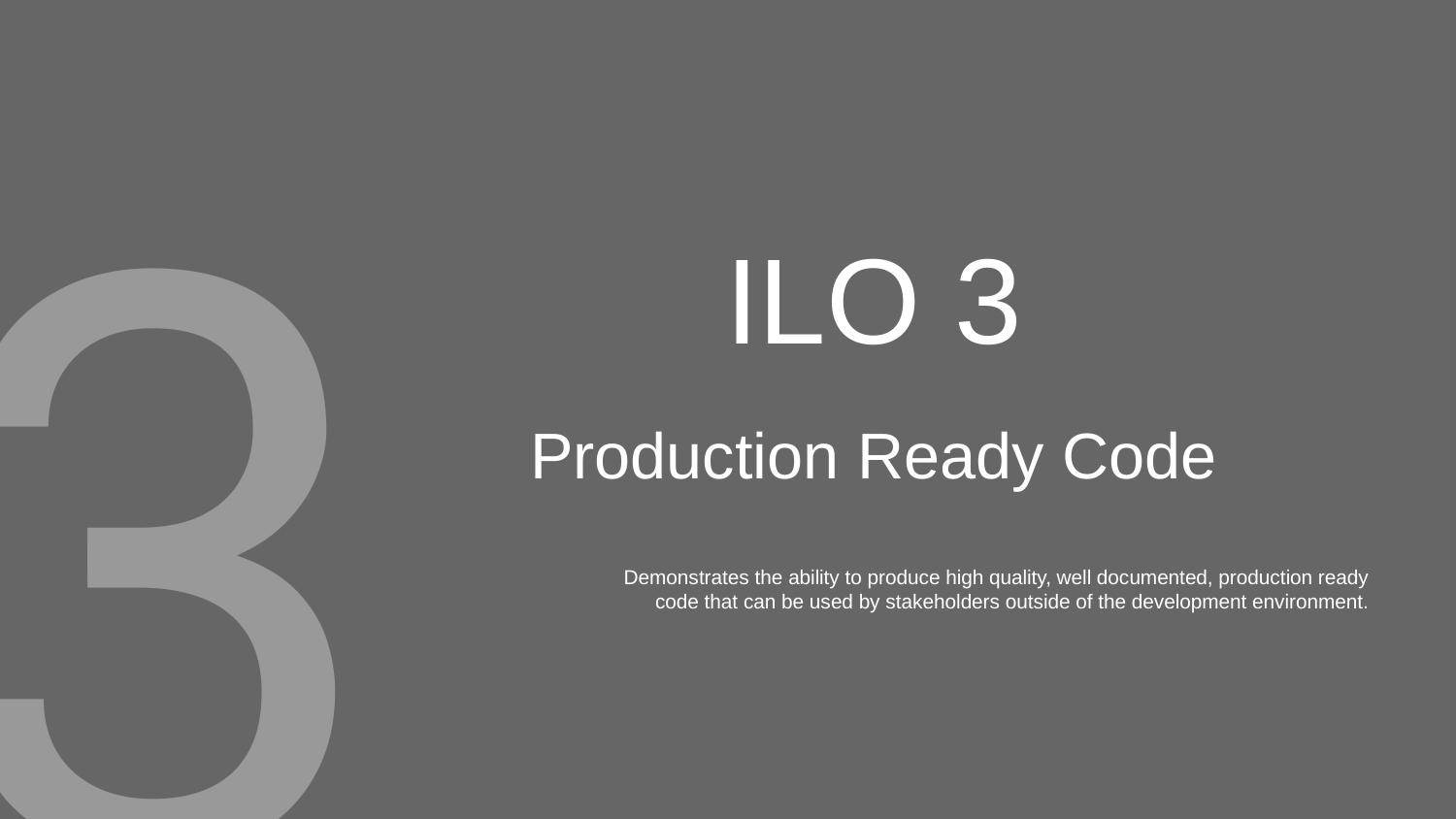

3
# ILO 3
Production Ready Code
Demonstrates the ability to produce high quality, well documented, production ready code that can be used by stakeholders outside of the development environment.